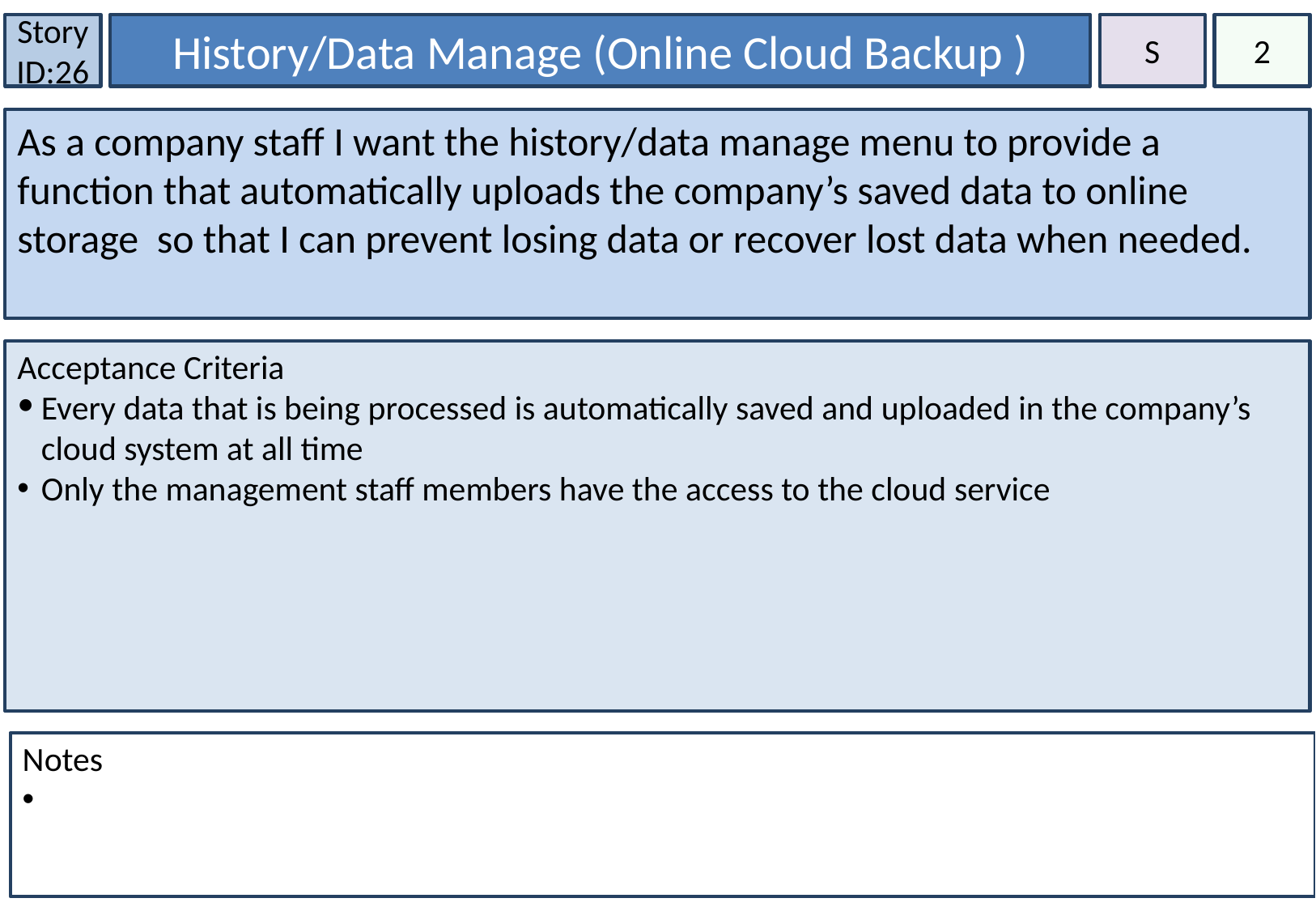

Story ID:26
History/Data Manage (Online Cloud Backup )
S
2
As a company staff I want the history/data manage menu to provide a function that automatically uploads the company’s saved data to online storage  so that I can prevent losing data or recover lost data when needed.
Acceptance Criteria
Every data that is being processed is automatically saved and uploaded in the company’s cloud system at all time
Only the management staff members have the access to the cloud service

Notes